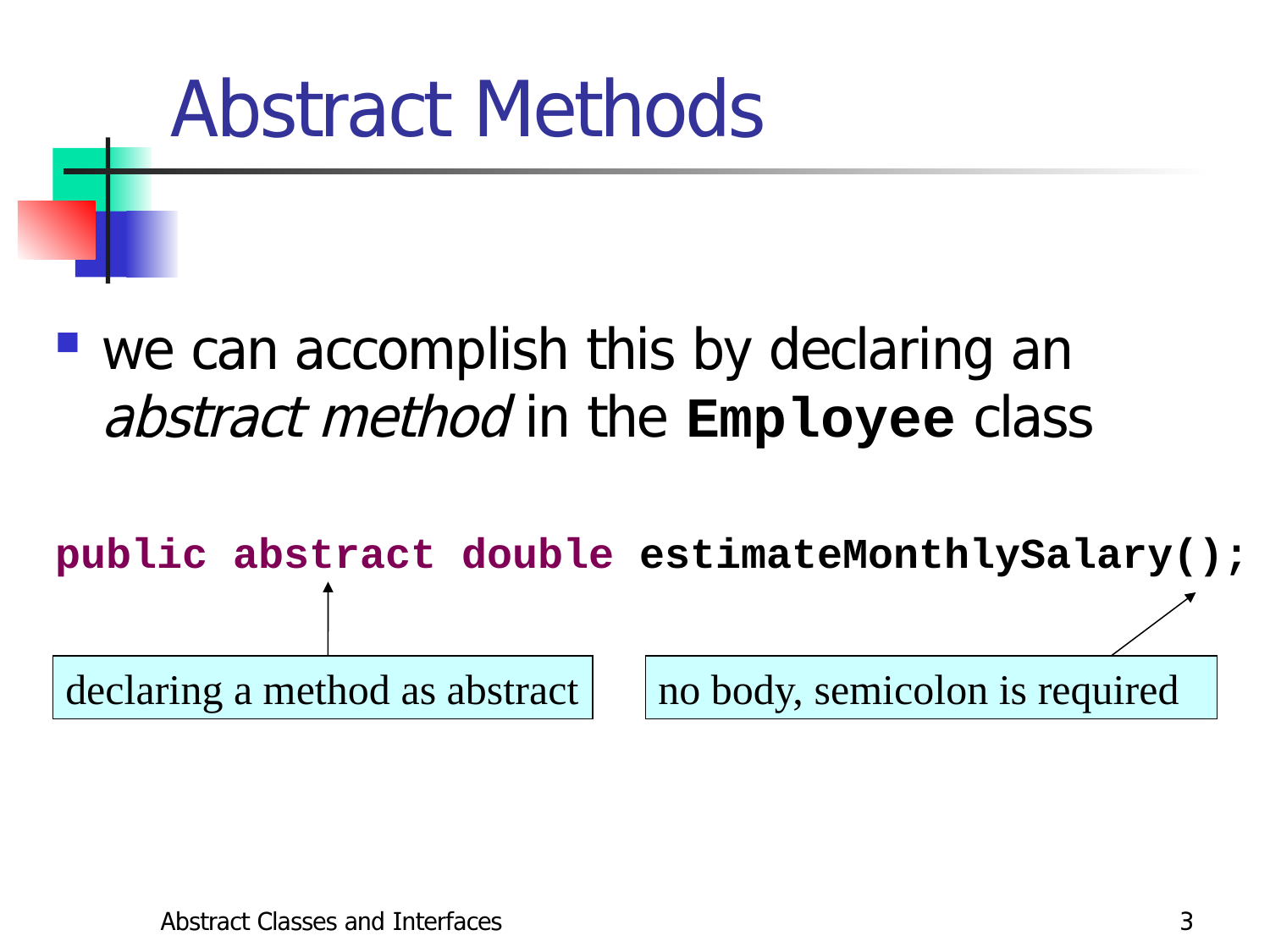

# Abstract Methods
we can accomplish this by declaring an abstract method in the Employee class

public abstract double estimateMonthlySalary();

declaring a method as abstract
no body, semicolon is required
Abstract Classes and Interfaces
3